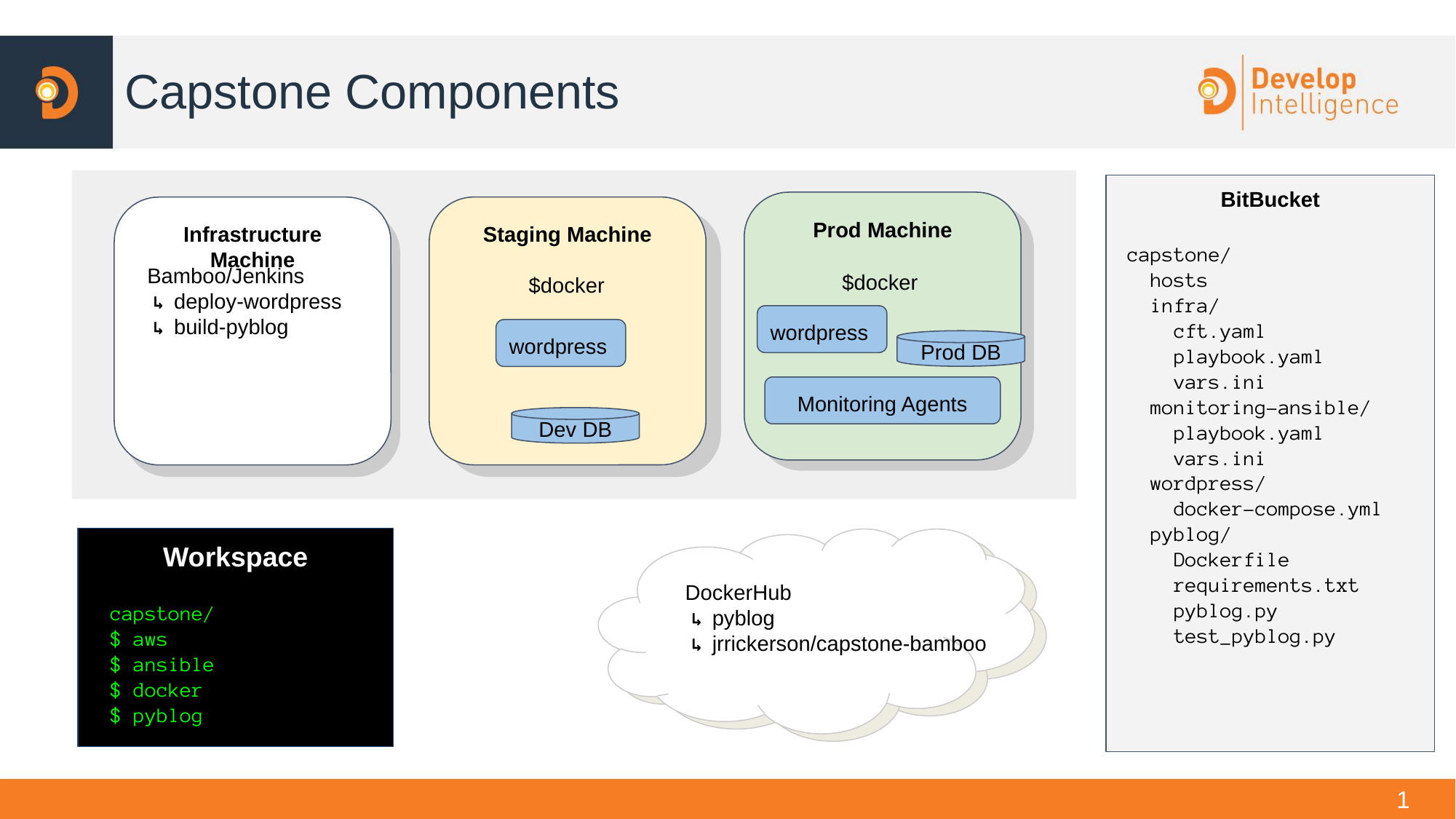

Capstone Components

BitBucket
capstone/
  hosts
  infra/
    cft.yaml
    playbook.yaml
    vars.ini
  monitoring-ansible/
    playbook.yaml
    vars.ini
  wordpress/
    docker-compose.yml
  pyblog/
    Dockerfile
    requirements.txt
    pyblog.py
    test_pyblog.py
Prod Machine

$docker
wordpress
Monitoring Agents
Staging Machine

$docker
wordpress
Infrastructure Machine

Bamboo/Jenkins
 ↳ deploy-wordpress
 ↳ build-pyblog

Prod DB
Dev DB
Workspace
capstone/
$ aws
$ ansible
$ docker
$ pyblog

DockerHub
 ↳ pyblog
 ↳ jrrickerson/capstone-bamboo
1